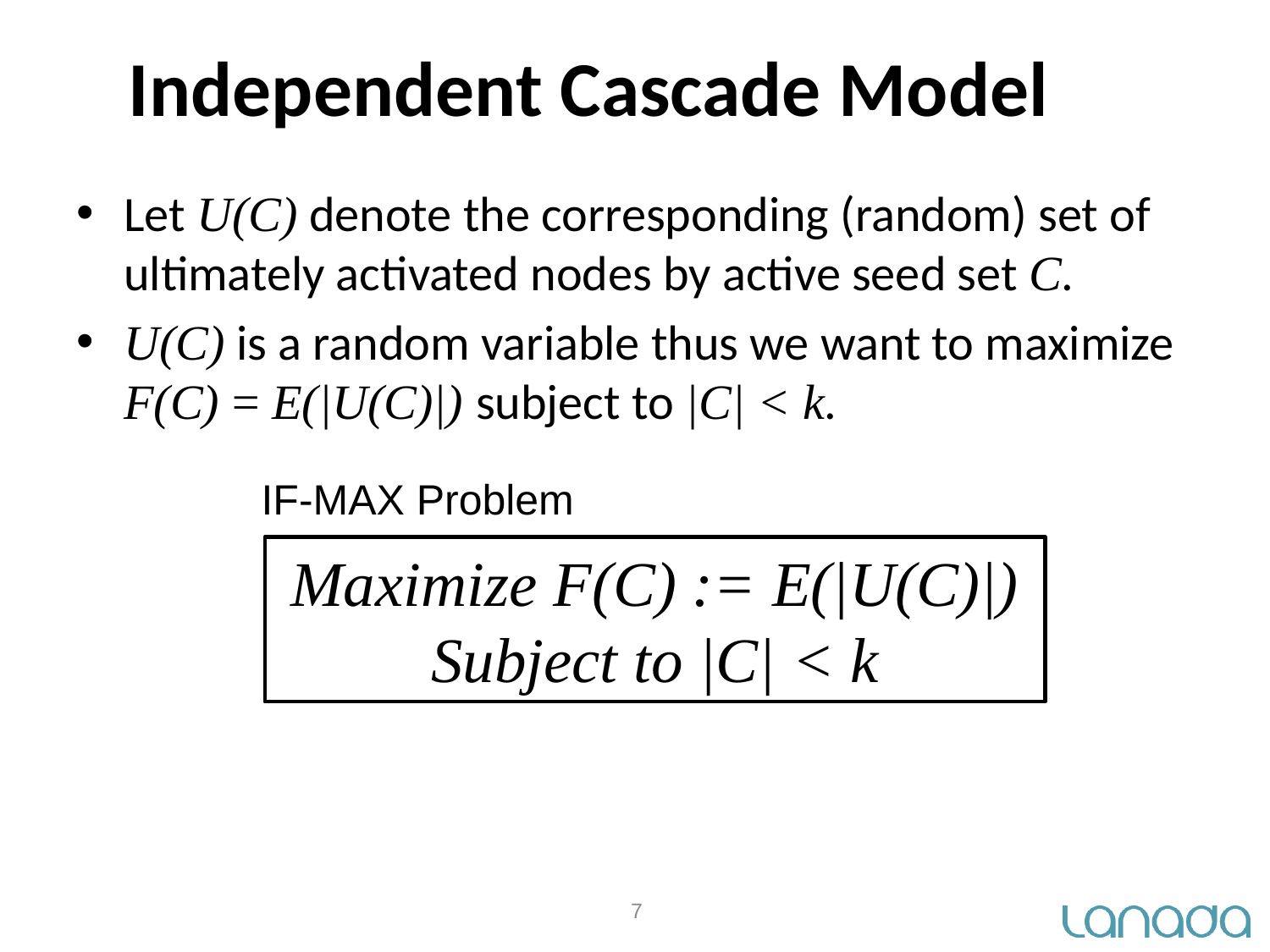

# Independent Cascade Model
Let U(C) denote the corresponding (random) set of ultimately activated nodes by active seed set C.
U(C) is a random variable thus we want to maximize F(C) = E(|U(C)|) subject to |C| < k.

IF-MAX Problem
Maximize F(C) := E(|U(C)|)
Subject to |C| < k